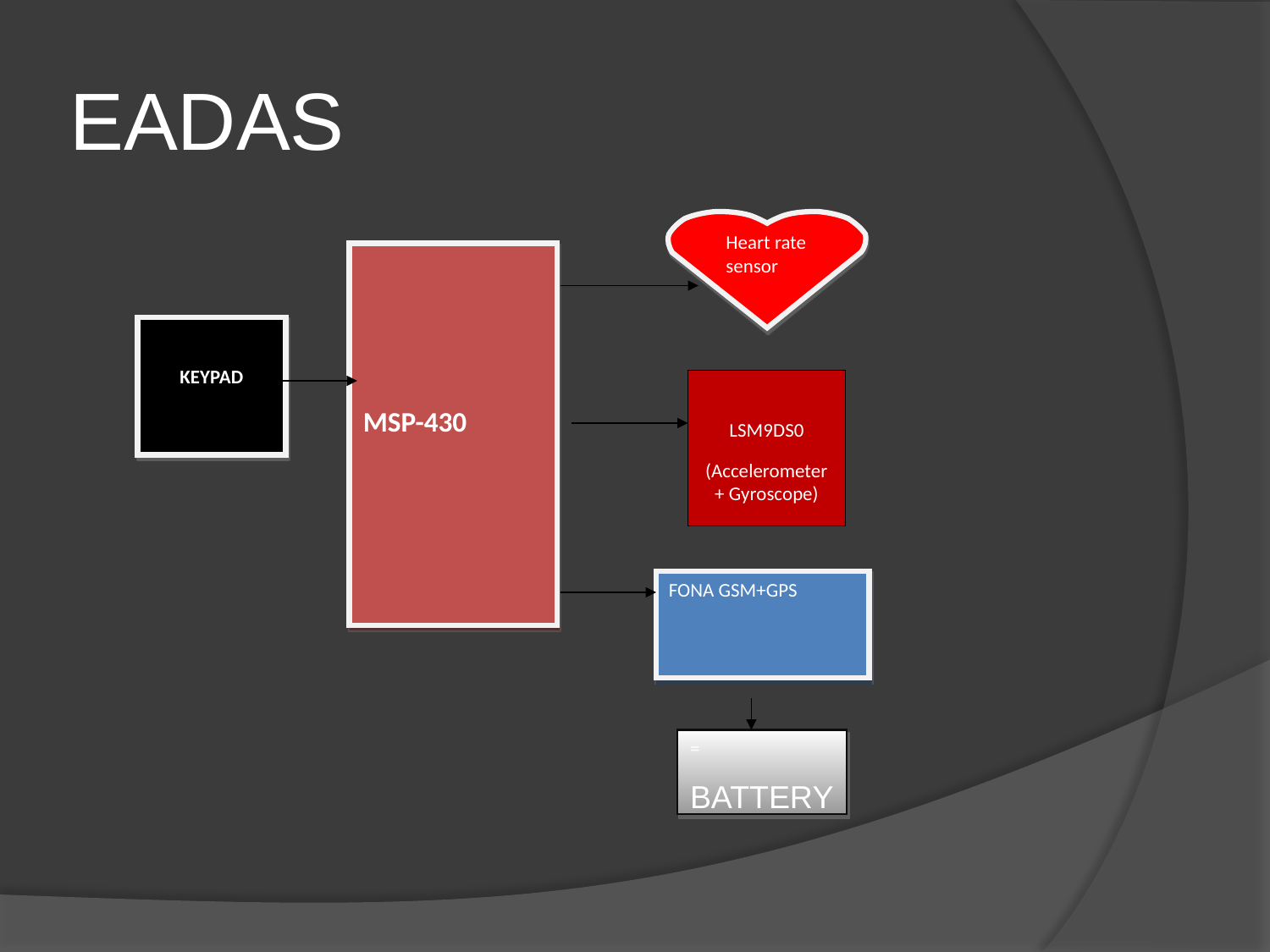

# EADAS
Heart rate sensor

MSP-430

KEYPAD

LSM9DS0
(Accelerometer + Gyroscope)
FONA GSM+GPS
=
BATTERY